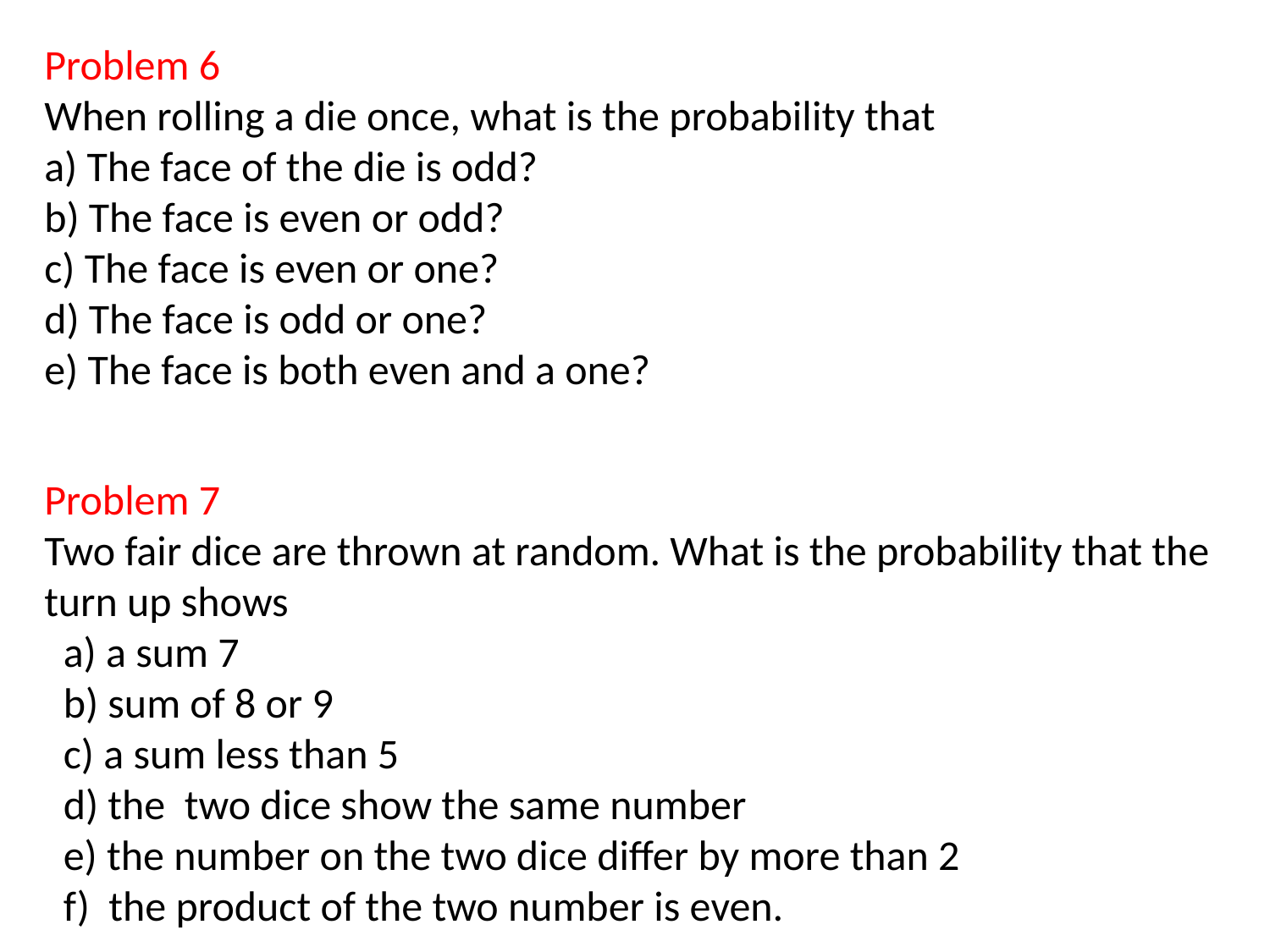

Problem 6
When rolling a die once, what is the probability that
a) The face of the die is odd?
b) The face is even or odd?
c) The face is even or one?
d) The face is odd or one?
e) The face is both even and a one?
Problem 7
Two fair dice are thrown at random. What is the probability that the turn up shows
  a) a sum 7
  b) sum of 8 or 9
  c) a sum less than 5
  d) the  two dice show the same number
  e) the number on the two dice differ by more than 2
  f)  the product of the two number is even.